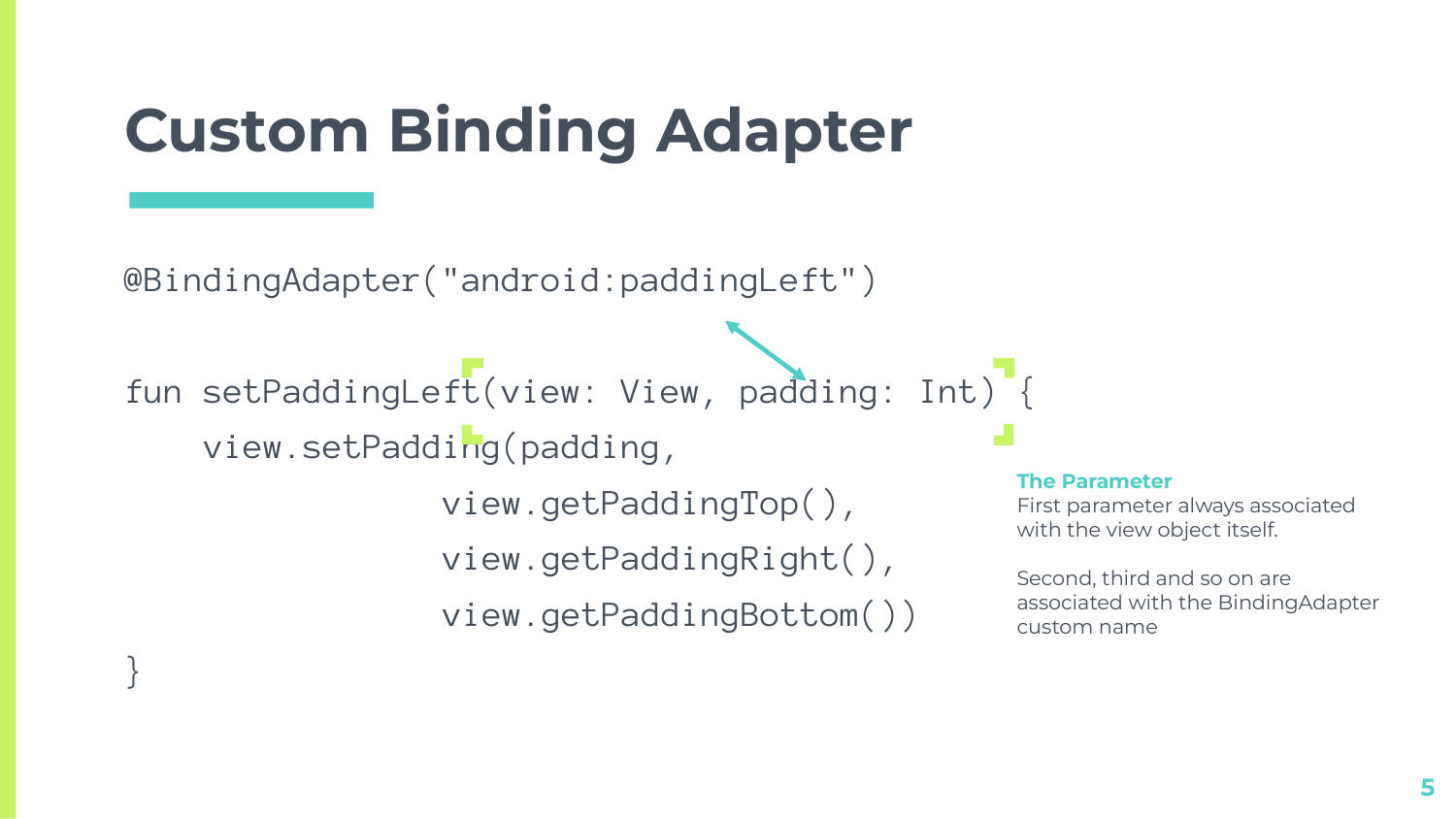

# Custom Binding Adapter
@BindingAdapter("android:paddingLeft")

fun setPaddingLeft(view: View, padding: Int) {
    view.setPadding(padding,
                view.getPaddingTop(),
                view.getPaddingRight(),
                view.getPaddingBottom())
}

The Parameter
First parameter always associated with the view object itself.

Second, third and so on are associated with the BindingAdapter custom name
5